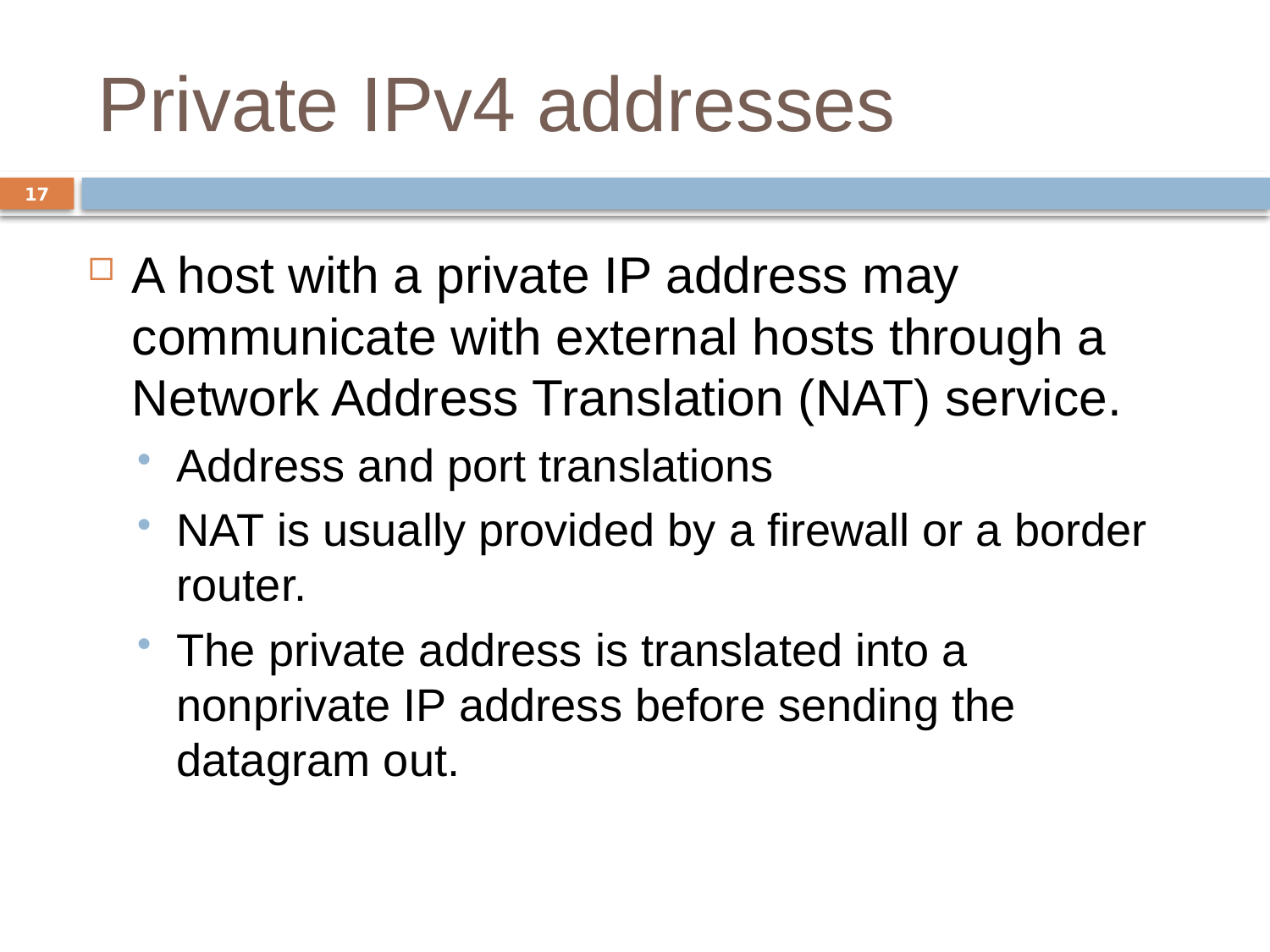

# Private IPv4 addresses
17
A host with a private IP address may communicate with external hosts through a Network Address Translation (NAT) service.
Address and port translations
NAT is usually provided by a firewall or a border router.
The private address is translated into a nonprivate IP address before sending the datagram out.